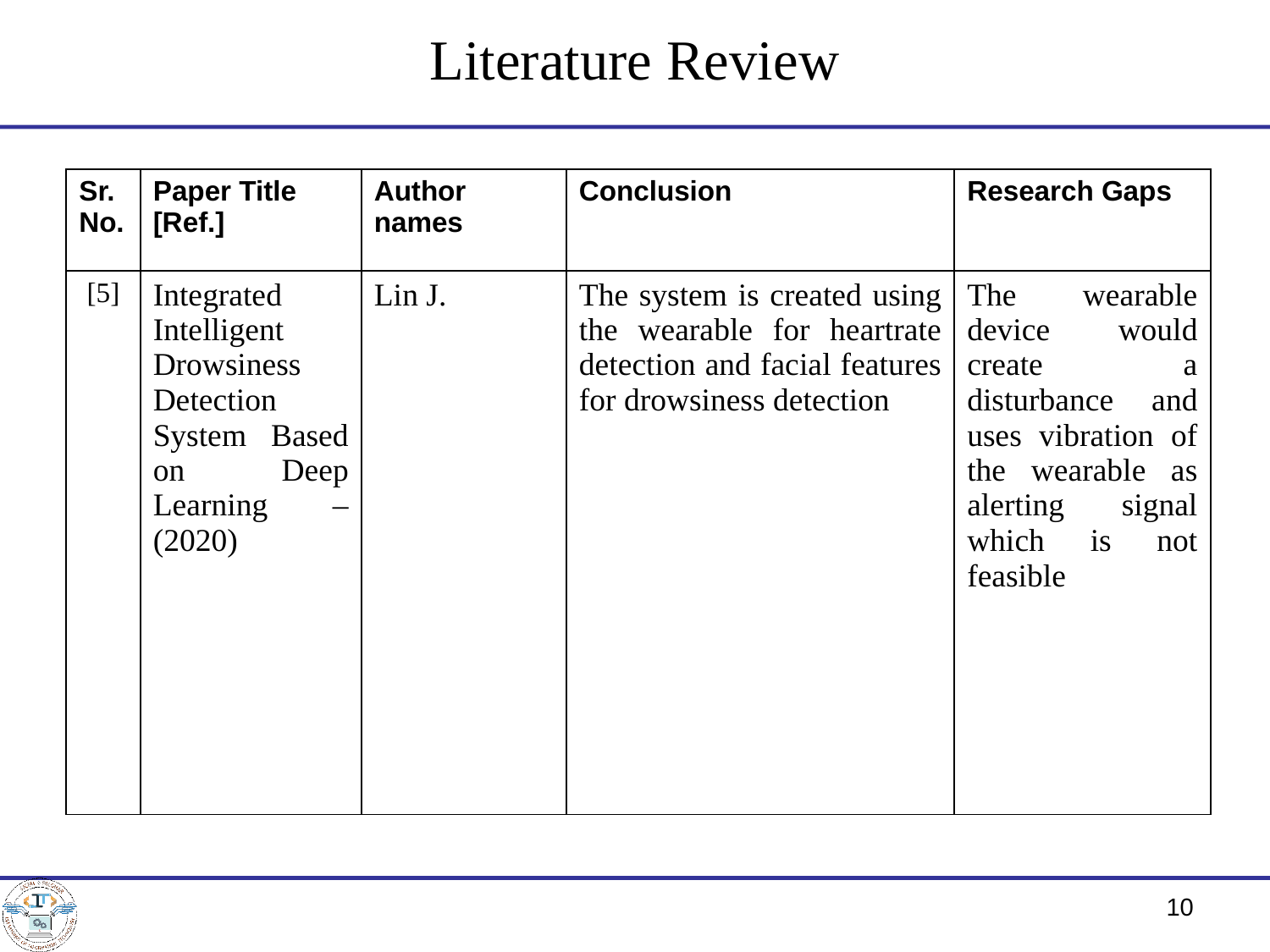

Literature Review
| Sr. No. | Paper Title [Ref.] | Author names | Conclusion | Research Gaps |
| --- | --- | --- | --- | --- |
| [5] | Integrated Intelligent Drowsiness Detection System Based on Deep Learning – (2020) | Lin J. | The system is created using the wearable for heartrate detection and facial features for drowsiness detection | The wearable device would create a disturbance and uses vibration of the wearable as alerting signal which is not feasible |
10